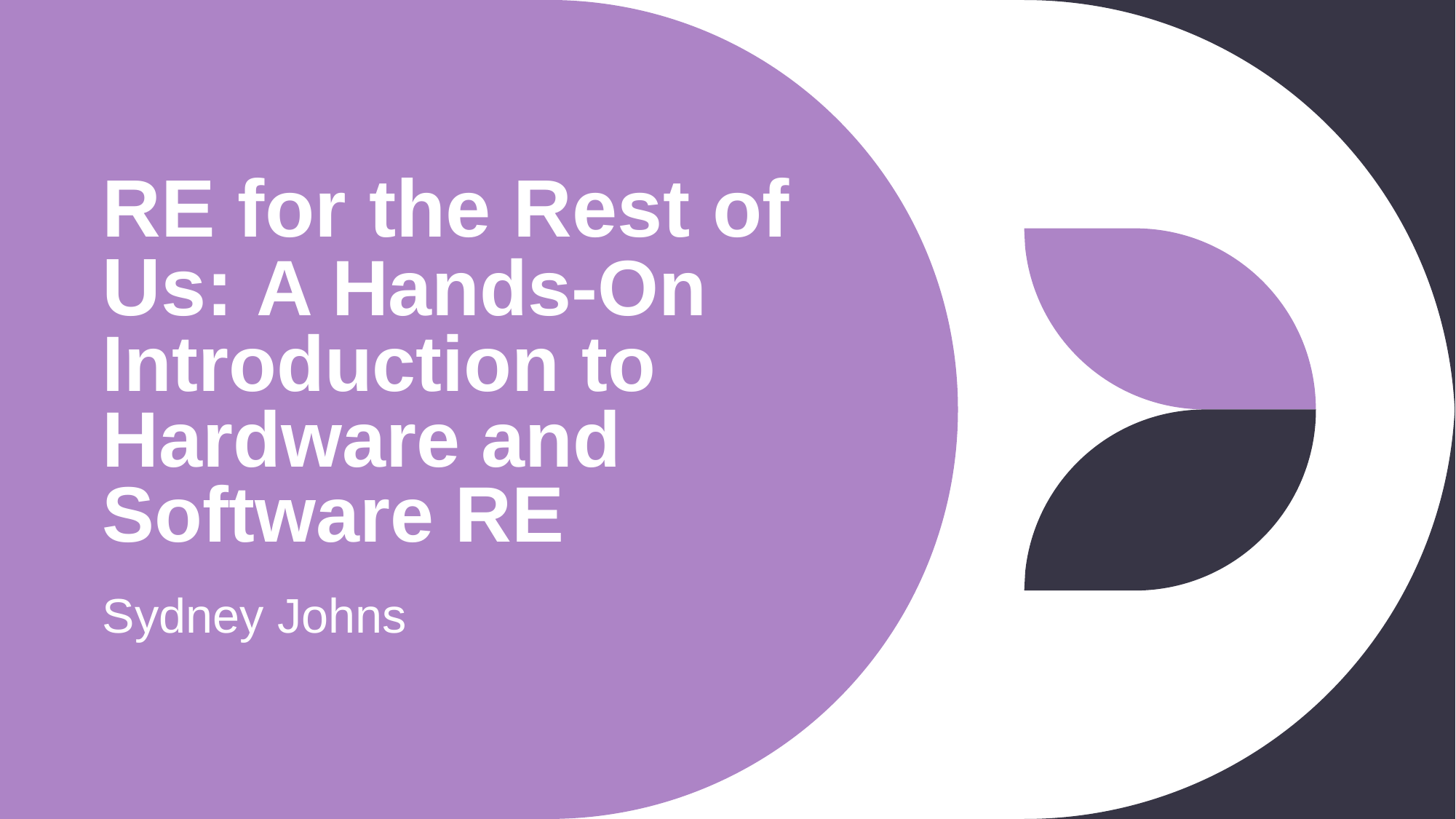

# RE for the Rest of Us: A Hands-On Introduction to Hardware and Software RE
Sydney Johns